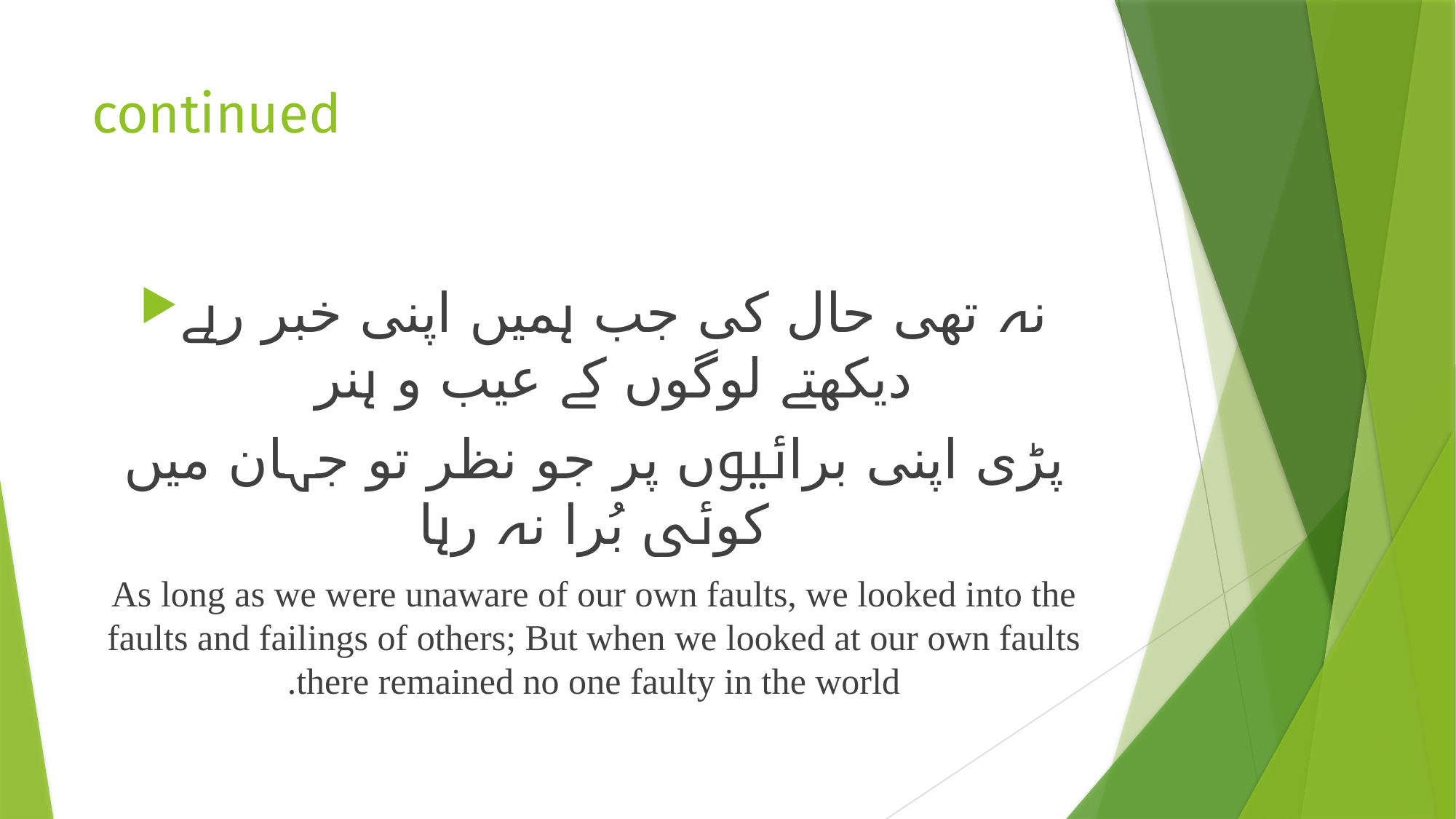

# continued
نہ تھی حال کی جب ہمیں اپنی خبر رہے دیکھتے لوگوں کے عیب و ہنر
	پڑی اپنی برائیوں پر جو نظر تو جہان میں کوئی بُرا نہ رہا
As long as we were unaware of our own faults, we looked into the faults and failings of others; But when we looked at our own faults there remained no one faulty in the world.